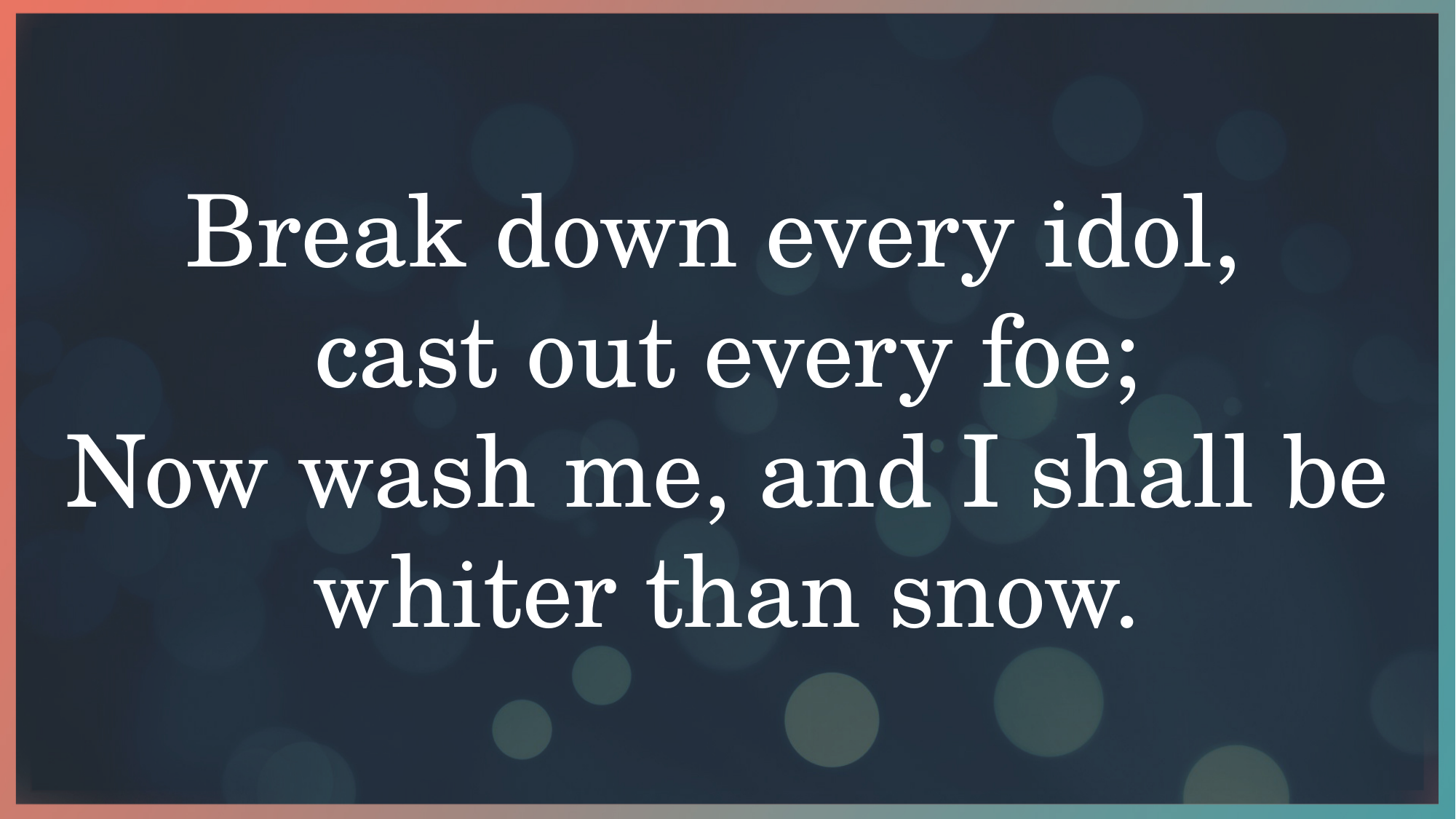

Break down every idol,
cast out every foe;
Now wash me, and I shall be whiter than snow.